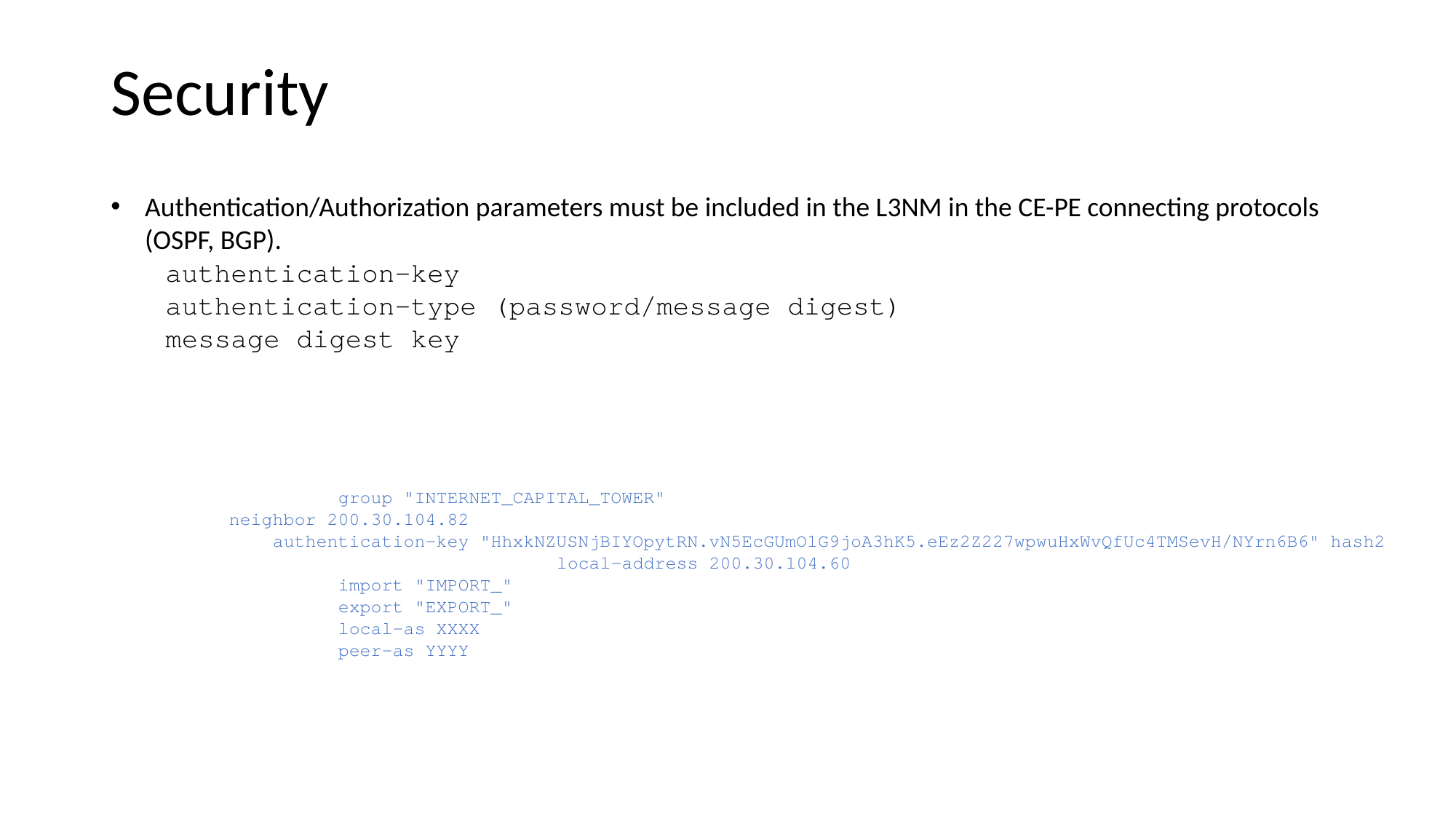

# Security
Authentication/Authorization parameters must be included in the L3NM in the CE-PE connecting protocols (OSPF, BGP).
authentication-key
authentication-type (password/message digest)
message digest key
 			group "INTERNET_CAPITAL_TOWER"
                    neighbor 200.30.104.82
                        authentication-key "HhxkNZUSNjBIYOpytRN.vN5EcGUmO1G9joA3hK5.eEz2Z227wpwuHxWvQfUc4TMSevH/NYrn6B6" hash2
					local-address 200.30.104.60
                        	import "IMPORT_"
                        	export "EXPORT_"
                        	local-as XXXX
                        	peer-as YYYY